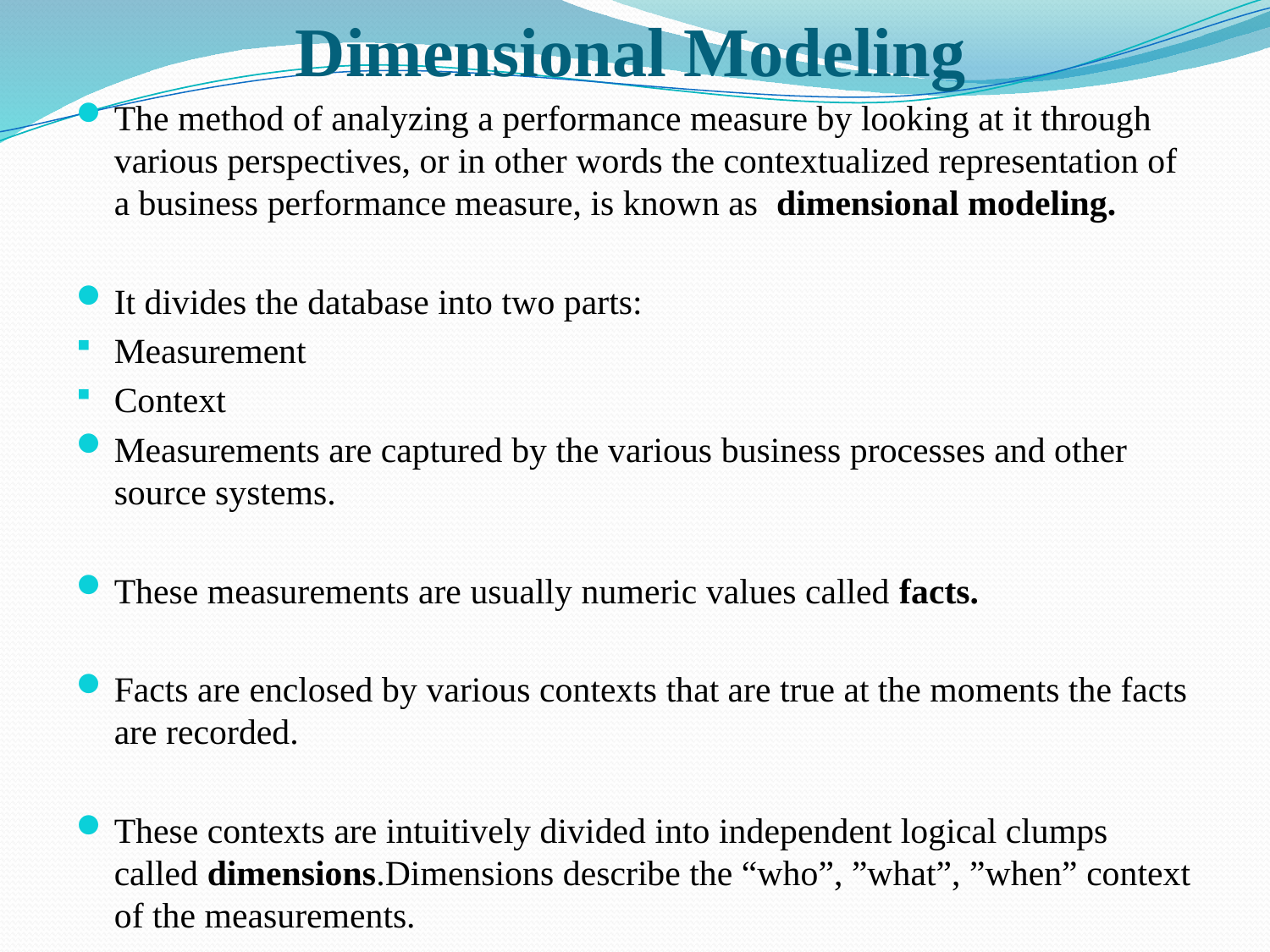

# Dimensional Modeling
The method of analyzing a performance measure by looking at it through various perspectives, or in other words the contextualized representation of a business performance measure, is known as  dimensional modeling.

It divides the database into two parts:
Measurement
Context
Measurements are captured by the various business processes and other source systems.

These measurements are usually numeric values called facts.

Facts are enclosed by various contexts that are true at the moments the facts are recorded.

These contexts are intuitively divided into independent logical clumps called dimensions.Dimensions describe the “who”, ”what”, ”when” context of the measurements.